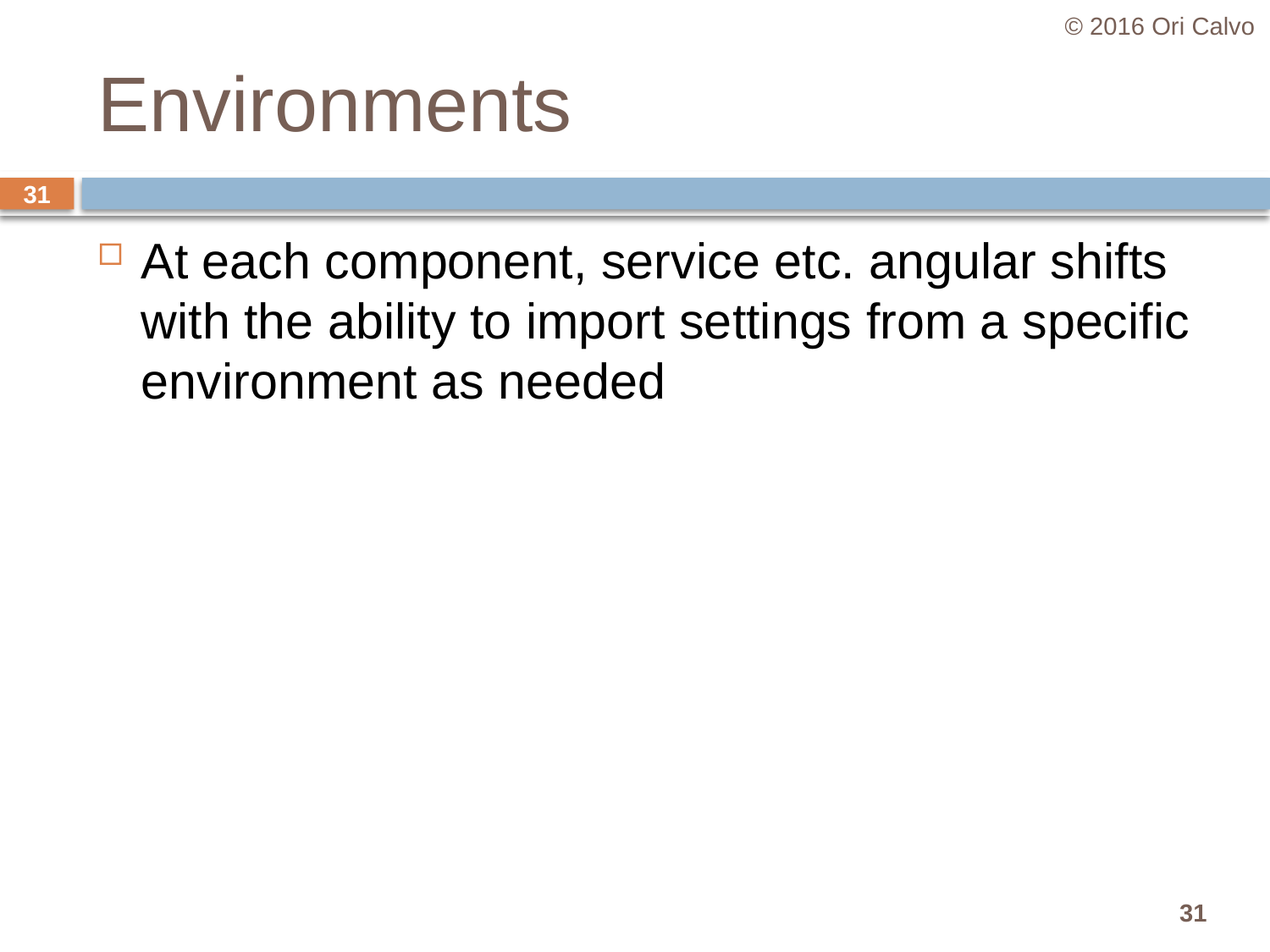

© 2016 Ori Calvo
# Environments
31
At each component, service etc. angular shifts with the ability to import settings from a specific environment as needed